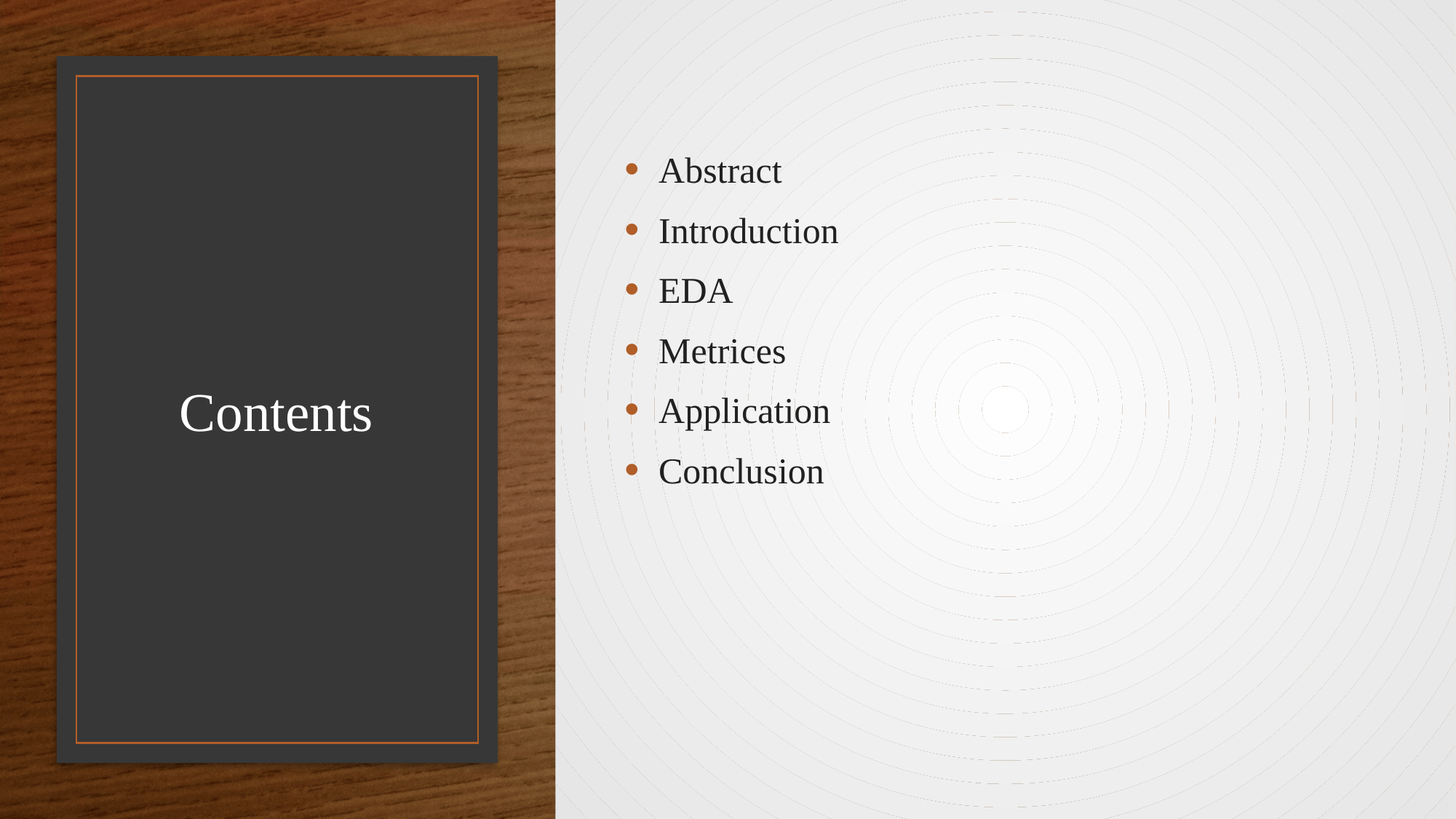

Abstract
Introduction
EDA
Metrices
Application
Conclusion

# Contents